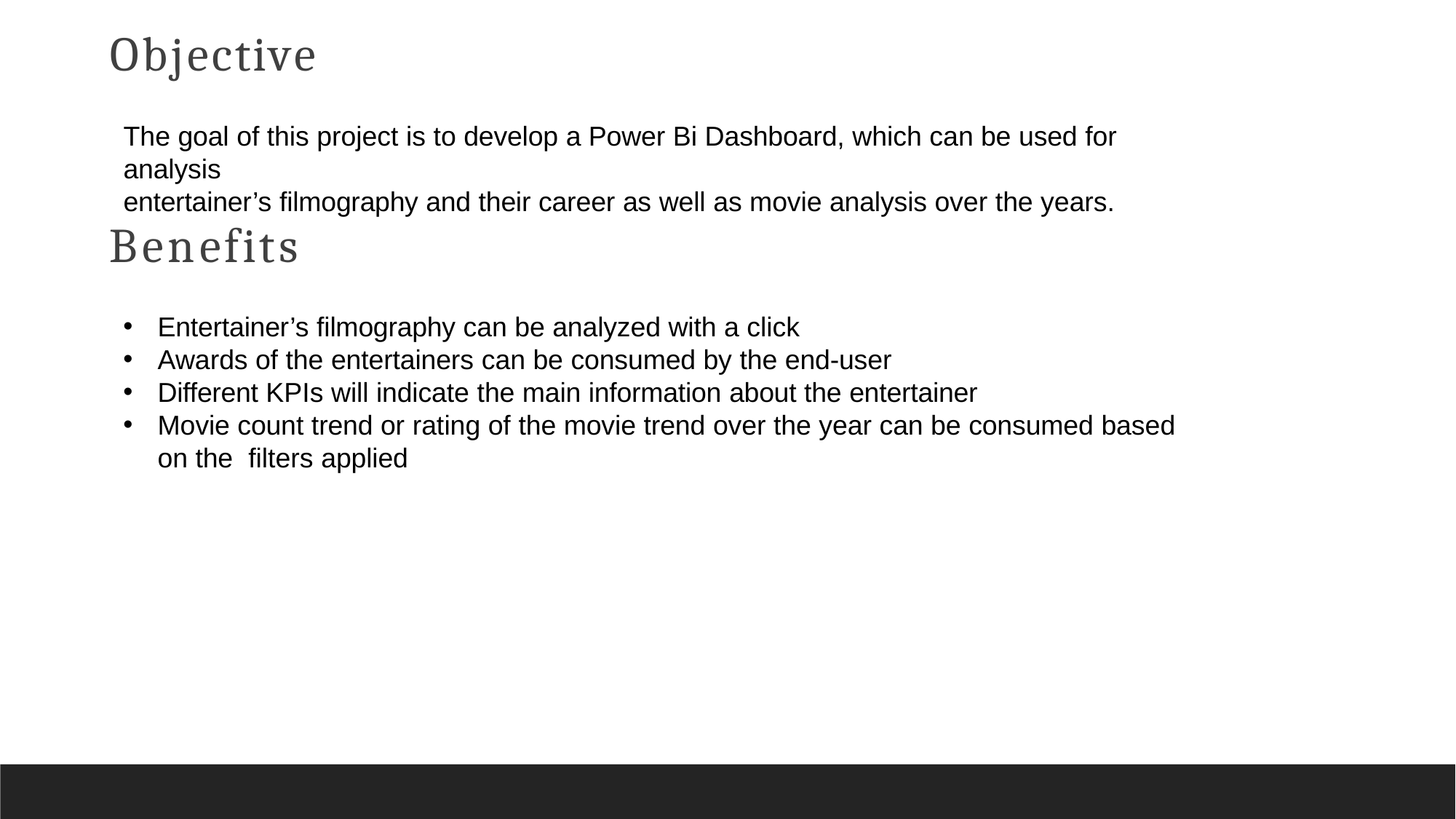

# Objective
The goal of this project is to develop a Power Bi Dashboard, which can be used for analysis
entertainer’s filmography and their career as well as movie analysis over the years.
Benefits
Entertainer’s filmography can be analyzed with a click
Awards of the entertainers can be consumed by the end-user
Different KPIs will indicate the main information about the entertainer
Movie count trend or rating of the movie trend over the year can be consumed based on the  filters applied